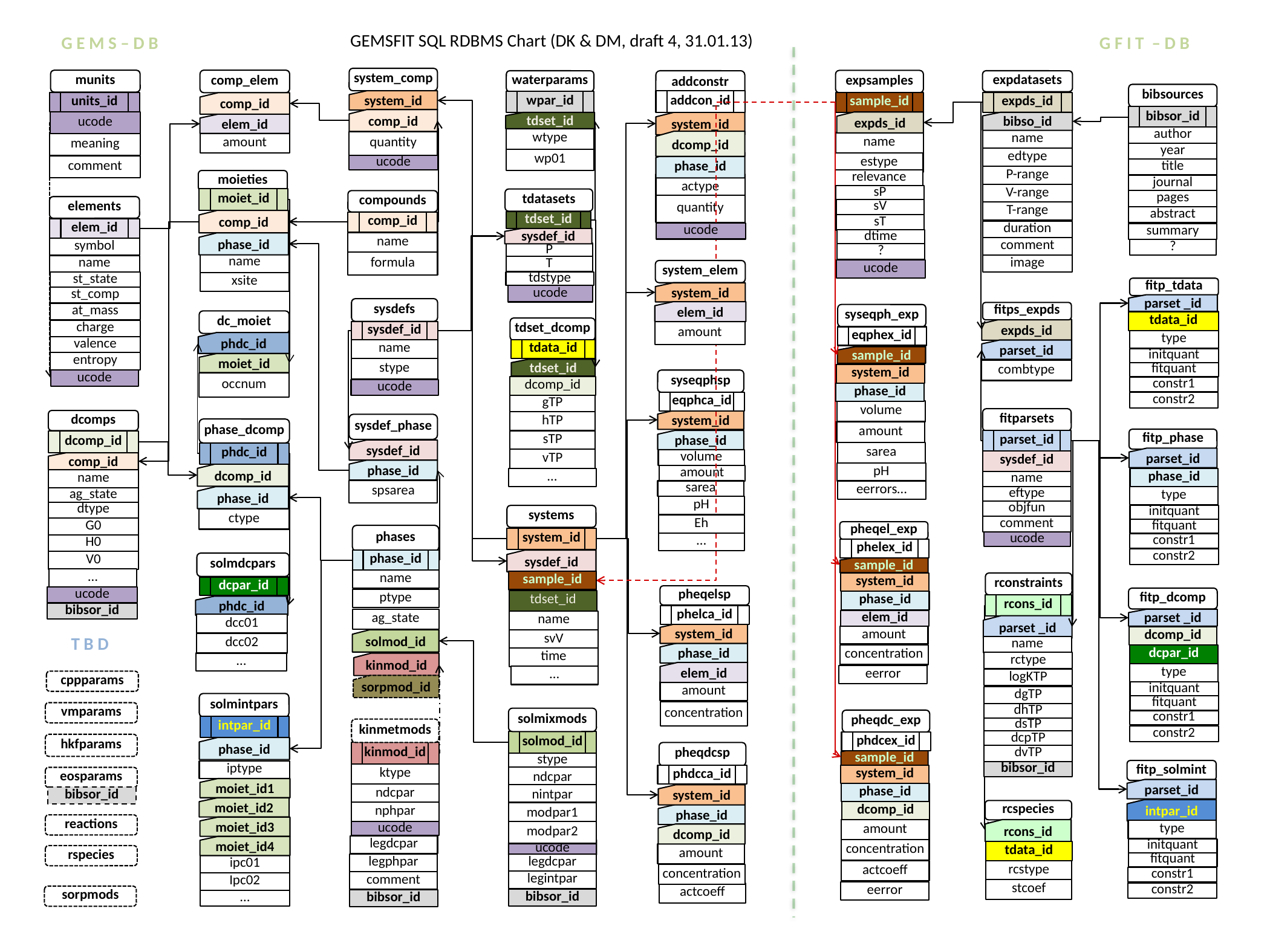

GEMSFIT SQL RDBMS Chart (DK & DM, draft 4, 31.01.13)
G E M S – D B
G F I T  – D B
system_comp
munits
comp_elem
expsamples
expdatasets
waterparams
addconstr
bibsources
addcon_id
system_id
wpar_id
sample_id
units_id
expds_id
comp_id
bibsor_id
comp_id
ucode
expds_id
tdset_id
bibso_id
system_id
elem_id
author
wtype
name
dcomp_id
quantity
name
amount
meaning
year
edtype
wp01
phase_id
estype
ucode
comment
title
P-range
relevance
moieties
actype
journal
V-range
sP
moiet_id
tdatasets
compounds
pages
quantity
elements
sV
T-range
abstract
comp_id
tdset_id
comp_id
sT
elem_id
duration
ucode
summary
sysdef_id
dtime
name
phase_id
comment
symbol
?
P
?
formula
name
image
name
T
ucode
system_elem
st_state
tdstype
xsite
fitp_tdata
system_id
ucode
st_comp
parset _id
sysdefs
elem_id
fitps_expds
at_mass
syseqph_exp
dc_moiet
tdata_id
tdset_dcomp
expds_id
charge
sysdef_id
amount
eqphex_id
type
phdc_id
valence
name
tdata_id
parset_id
sample_id
initquant
entropy
moiet_id
stype
tdset_id
combtype
fitquant
system_id
syseqphsp
ucode
occnum
dcomp_id
constr1
ucode
phase_id
eqphca_id
constr2
gTP
volume
fitparsets
system_id
dcomps
hTP
sysdef_phase
phase_dcomp
amount
fitp_phase
phase_id
parset_id
sTP
dcomp_id
sysdef_id
sarea
phdc_id
parset_id
vTP
volume
sysdef_id
comp_id
phase_id
pH
dcomp_id
amount
phase_id
…
name
name
spsarea
sarea
eerrors…
eftype
phase_id
type
ag_state
pH
objfun
dtype
initquant
systems
ctype
Eh
comment
G0
fitquant
pheqel_exp
phases
system_id
ucode
…
constr1
H0
phelex_id
constr2
sysdef_id
phase_id
V0
solmdcpars
sample_id
…
name
sample_id
system_id
rconstraints
dcpar_id
pheqelsp
ucode
fitp_dcomp
ptype
tdset_id
phase_id
rcons_id
phdc_id
bibsor_id
phelca_id
ag_state
parset _id
elem_id
name
dcc01
parset _id
system_id
amount
dcomp_id
T B D
svV
solmod_id
dcc02
name
phase_id
concentration
dcpar_id
time
rctype
…
kinmod_id
elem_id
type
eerror
…
logKTP
cppparams
sorpmod_id
amount
initquant
dgTP
solmintpars
fitquant
concentration
vmparams
dhTP
solmixmods
pheqdc_exp
constr1
intpar_id
dsTP
kinmetmods
constr2
dcpTP
solmod_id
phdcex_id
hkfparams
phase_id
kinmod_id
pheqdcsp
dvTP
sample_id
stype
fitp_solmint
iptype
bibsor_id
ktype
system_id
phdcca_id
ndcpar
eosparams
moiet_id1
parset_id
phase_id
ndcpar
nintpar
system_id
bibsor_id
moiet_id2
intpar_id
rcspecies
dcomp_id
nphpar
modpar1
phase_id
reactions
moiet_id3
rcons_id
amount
type
modpar2
ucode
dcomp_id
legdcpar
moiet_id4
initquant
concentration
ucode
tdata_id
amount
rspecies
fitquant
legphpar
legdcpar
ipc01
actcoeff
rcstype
concentration
constr1
legintpar
comment
Ipc02
stcoef
eerror
constr2
actcoeff
sorpmods
bibsor_id
…
bibsor_id